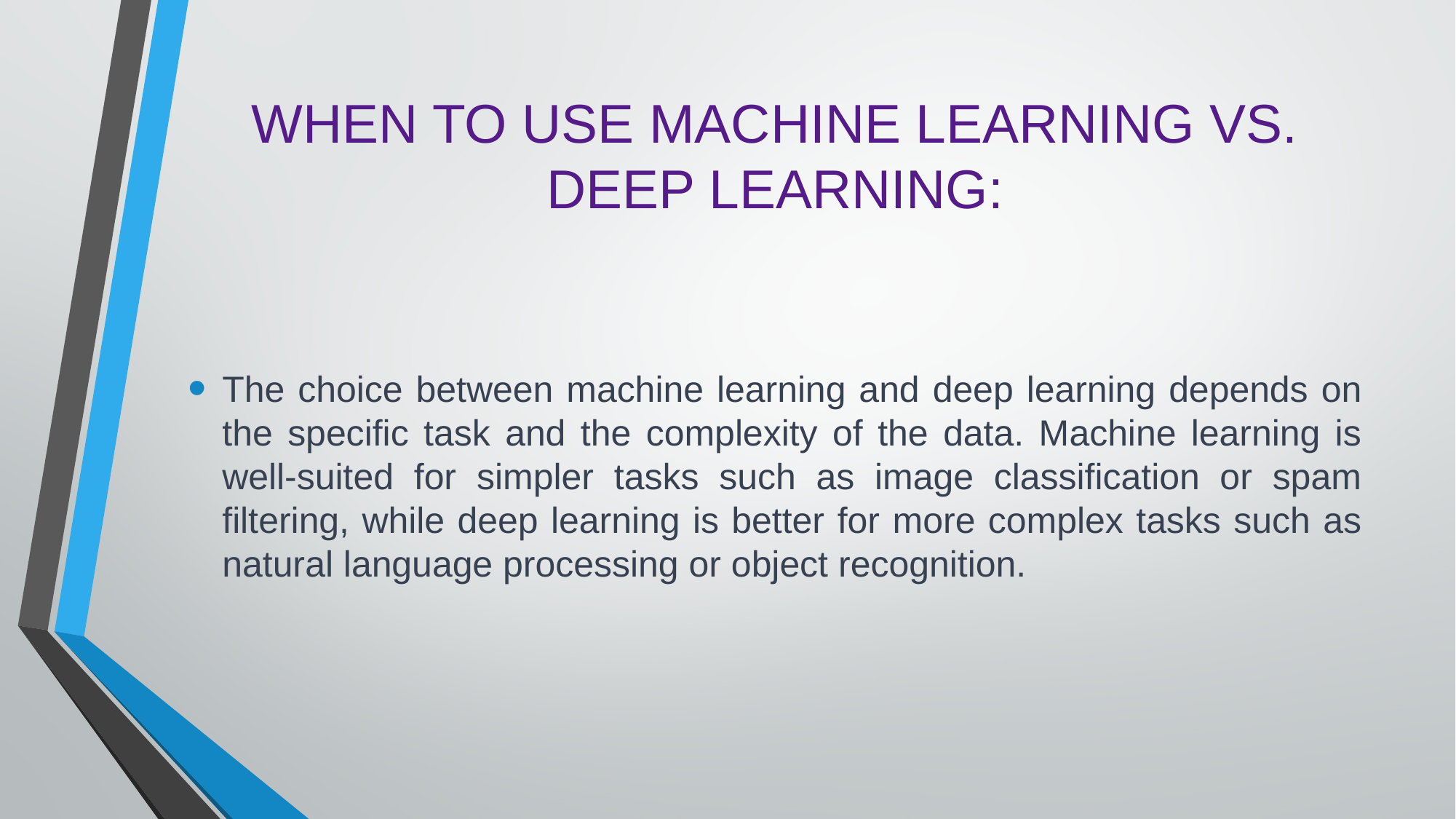

# WHEN TO USE MACHINE LEARNING VS. DEEP LEARNING:
The choice between machine learning and deep learning depends on the specific task and the complexity of the data. Machine learning is well-suited for simpler tasks such as image classification or spam filtering, while deep learning is better for more complex tasks such as natural language processing or object recognition.